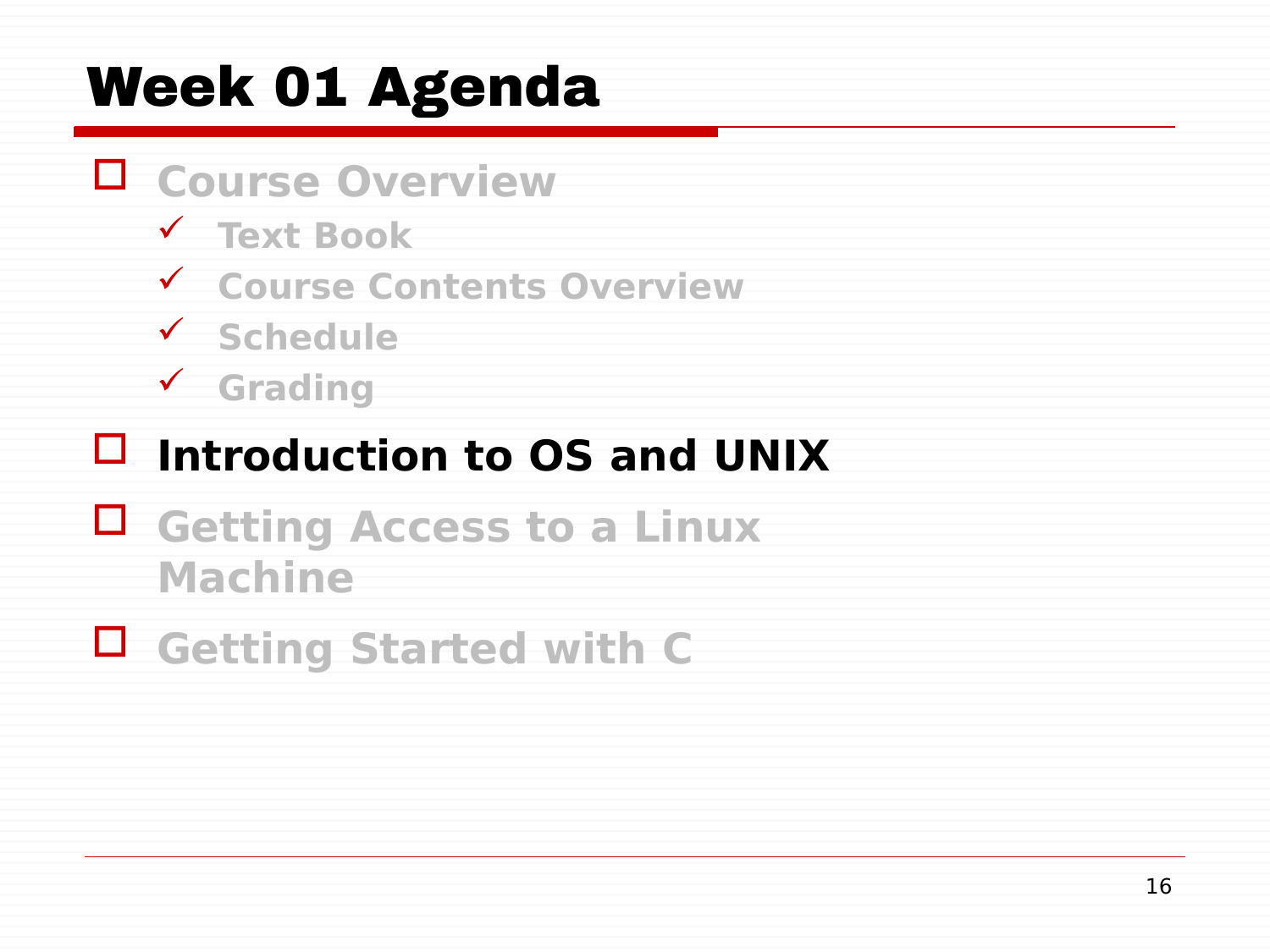

# Week 01 Agenda

Course Overview
Text Book
Course Contents Overview
Schedule
Grading
Introduction to OS and UNIX
Getting Access to a Linux Machine
Getting Started with C

16